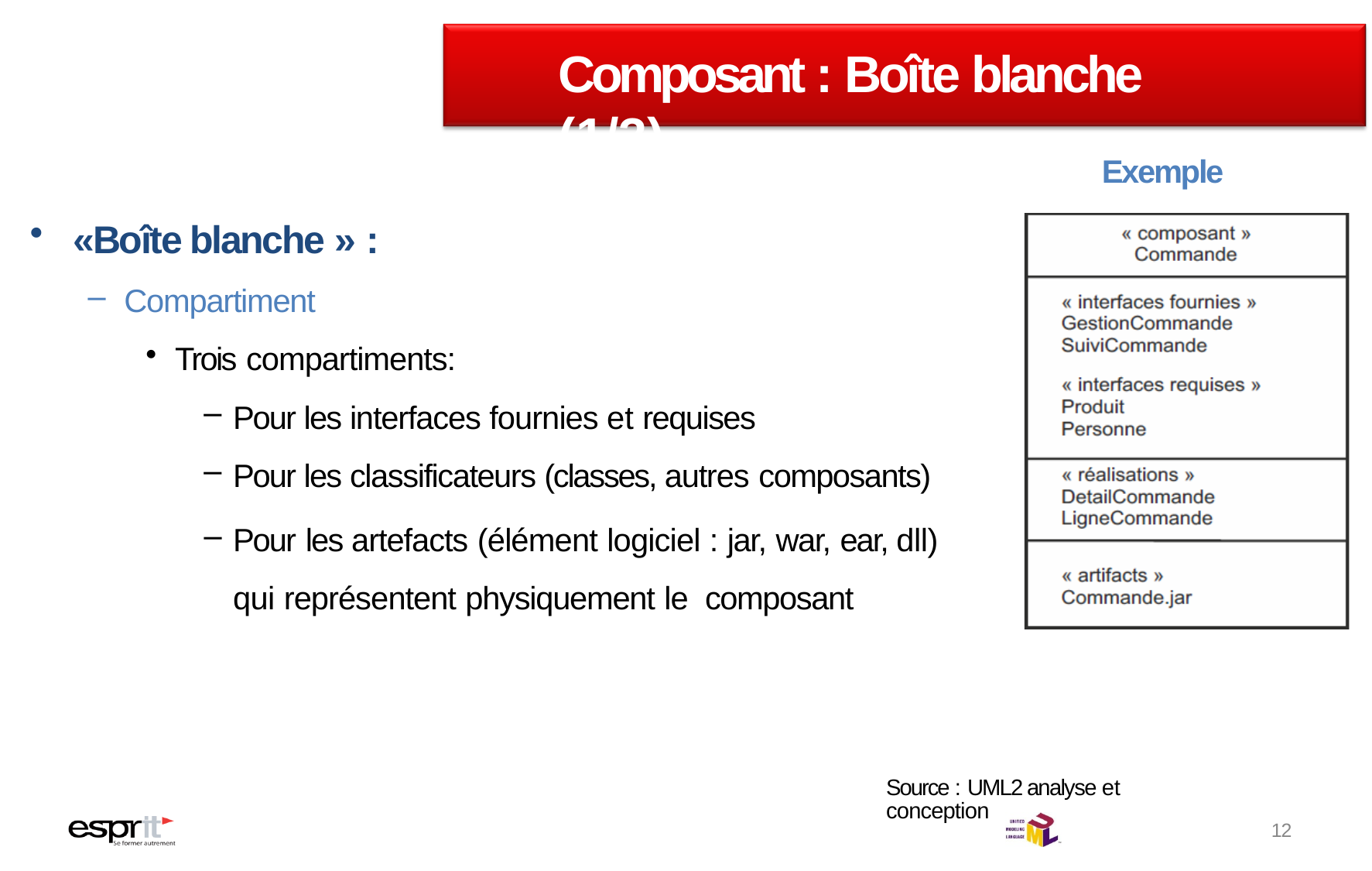

# Composant : Boîte blanche (1/3)
Exemple
«Boîte blanche » :
Compartiment
Trois compartiments:
Pour les interfaces fournies et requises
Pour les classificateurs (classes, autres composants)
Pour les artefacts (élément logiciel : jar, war, ear, dll) qui représentent physiquement le  composant

Source : UML2 analyse et conception
12